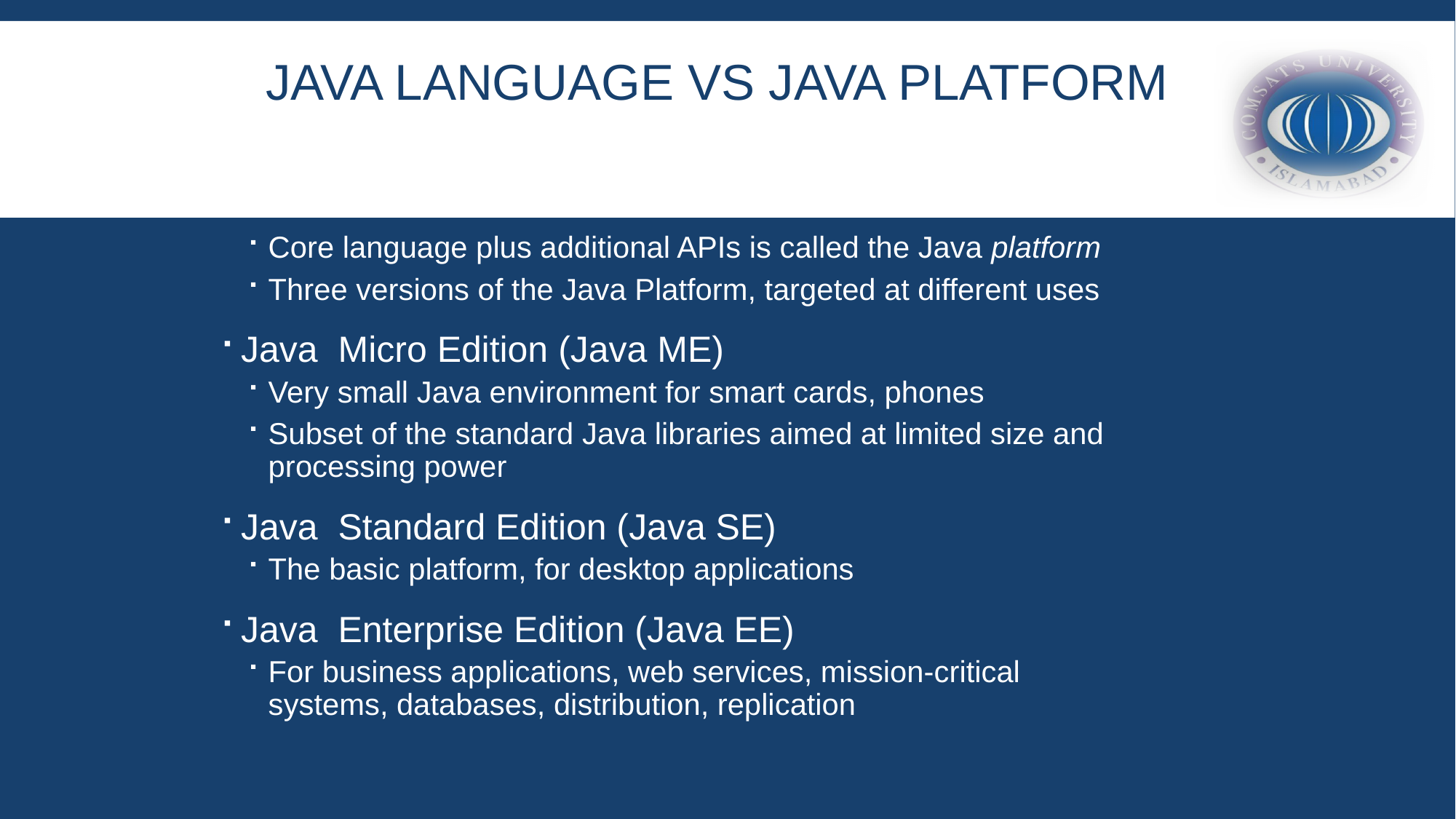

# Java Language vs Java Platform
Core language plus additional APIs is called the Java platform
Three versions of the Java Platform, targeted at different uses
Java  Micro Edition (Java ME)
Very small Java environment for smart cards, phones
Subset of the standard Java libraries aimed at limited size and processing power
Java  Standard Edition (Java SE)
The basic platform, for desktop applications
Java  Enterprise Edition (Java EE)
For business applications, web services, mission-critical systems, databases, distribution, replication
6